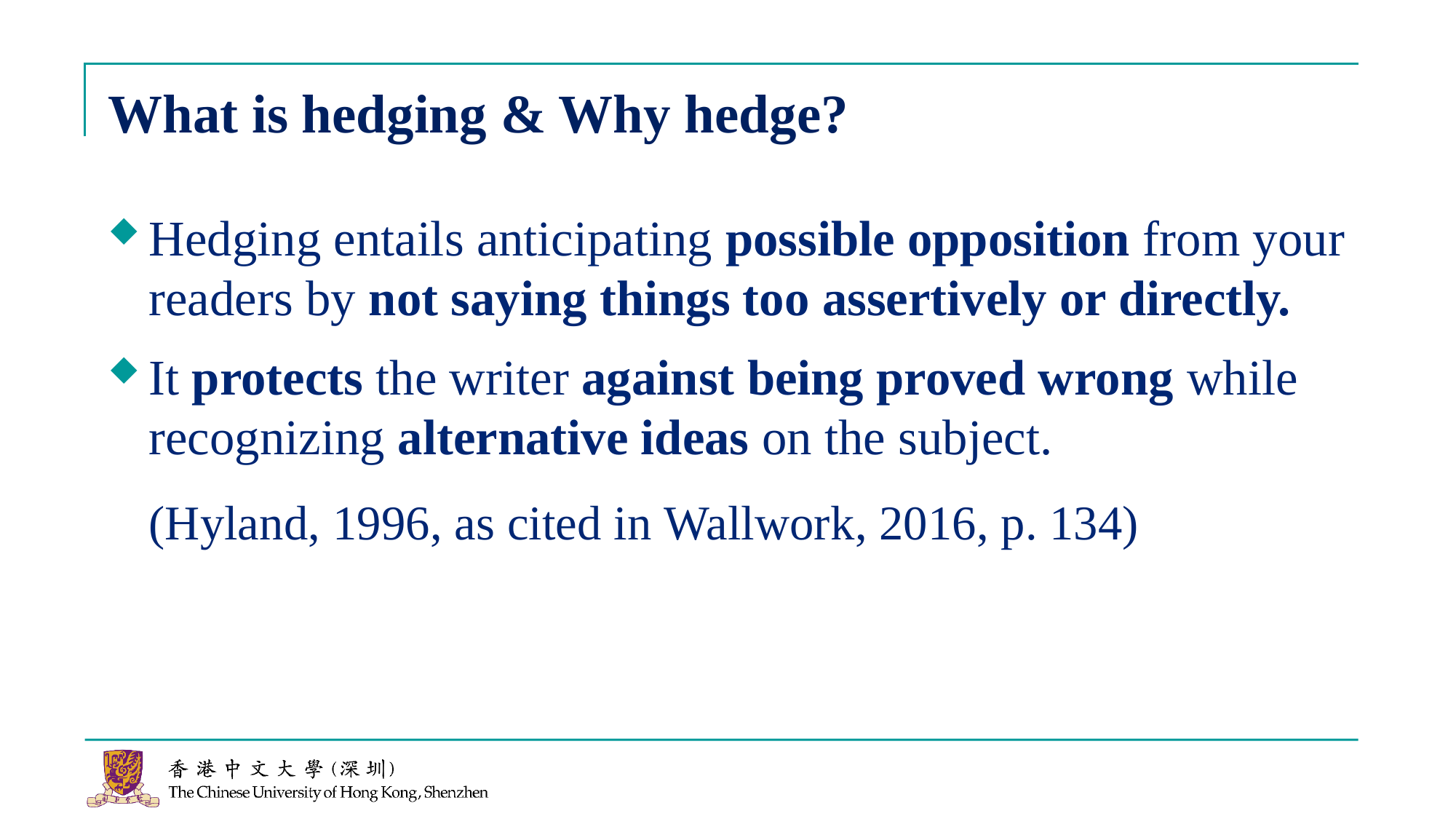

# What is hedging & Why hedge?
Hedging entails anticipating possible opposition from your readers by not saying things too assertively or directly.
It protects the writer against being proved wrong while recognizing alternative ideas on the subject.
   (Hyland, 1996, as cited in Wallwork, 2016, p. 134)